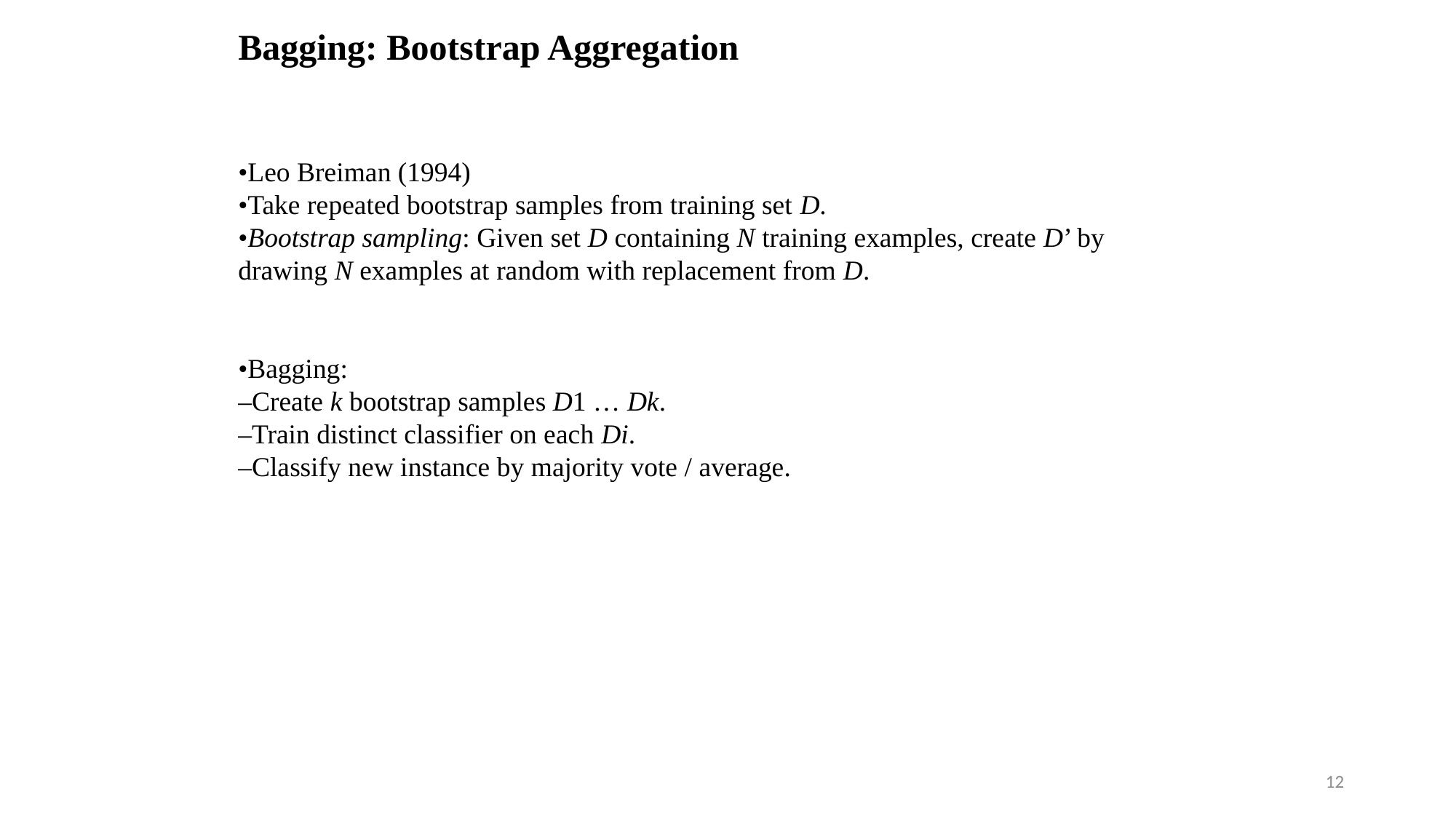

Bagging: Bootstrap Aggregation

•Leo Breiman (1994)
•Take repeated bootstrap samples from training set D.
•Bootstrap sampling: Given set D containing N training examples, create D’ by drawing N examples at random with replacement from D.

•Bagging:
–Create k bootstrap samples D1 … Dk.
–Train distinct classifier on each Di.
–Classify new instance by majority vote / average.
12